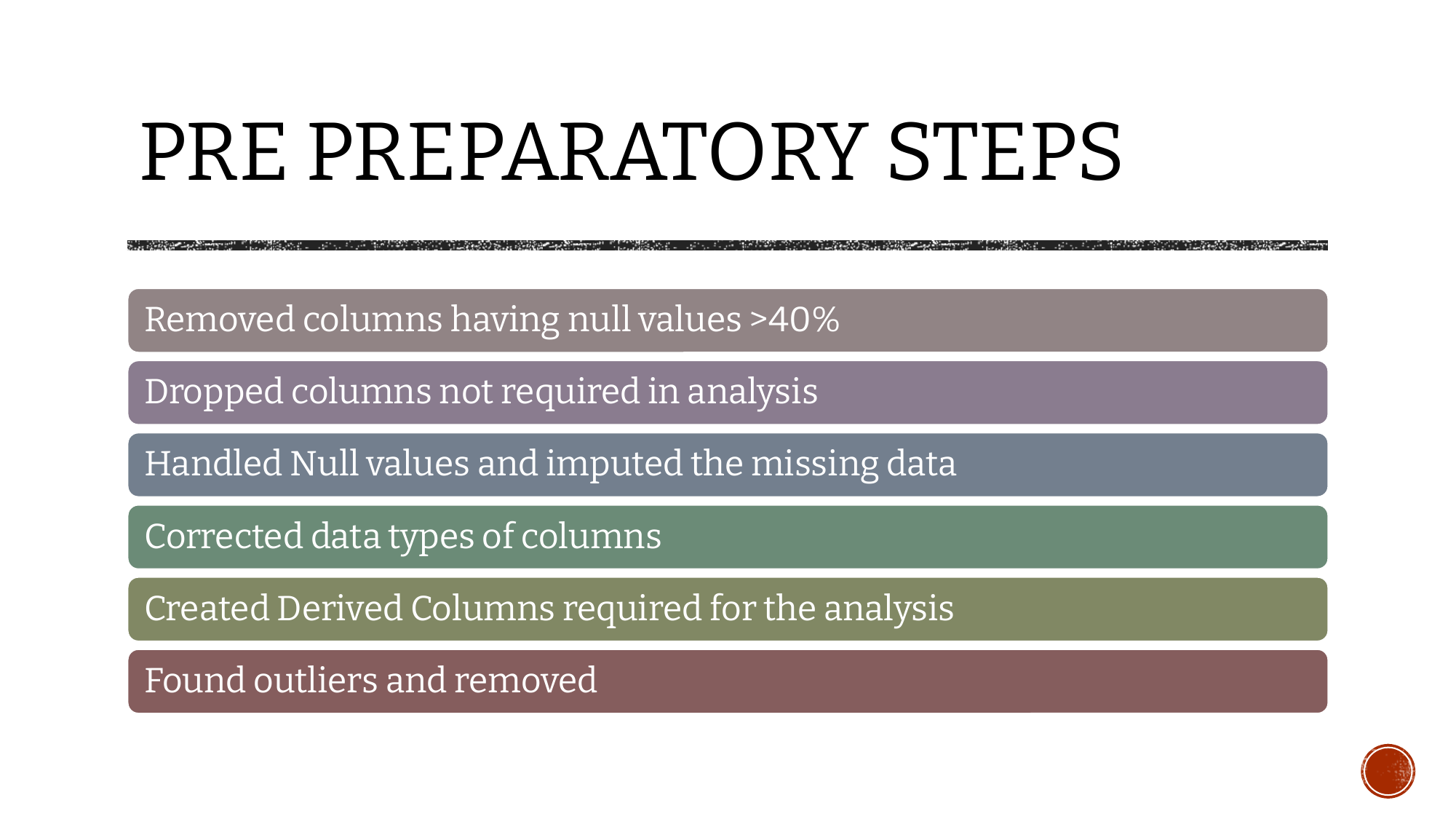

# Pre preparatory steps

Removed columns having null values >40%
Dropped columns not required in analysis
Handled Null values and imputed the missing data
Corrected data types of columns
Created Derived Columns required for the analysis
Found outliers and removed